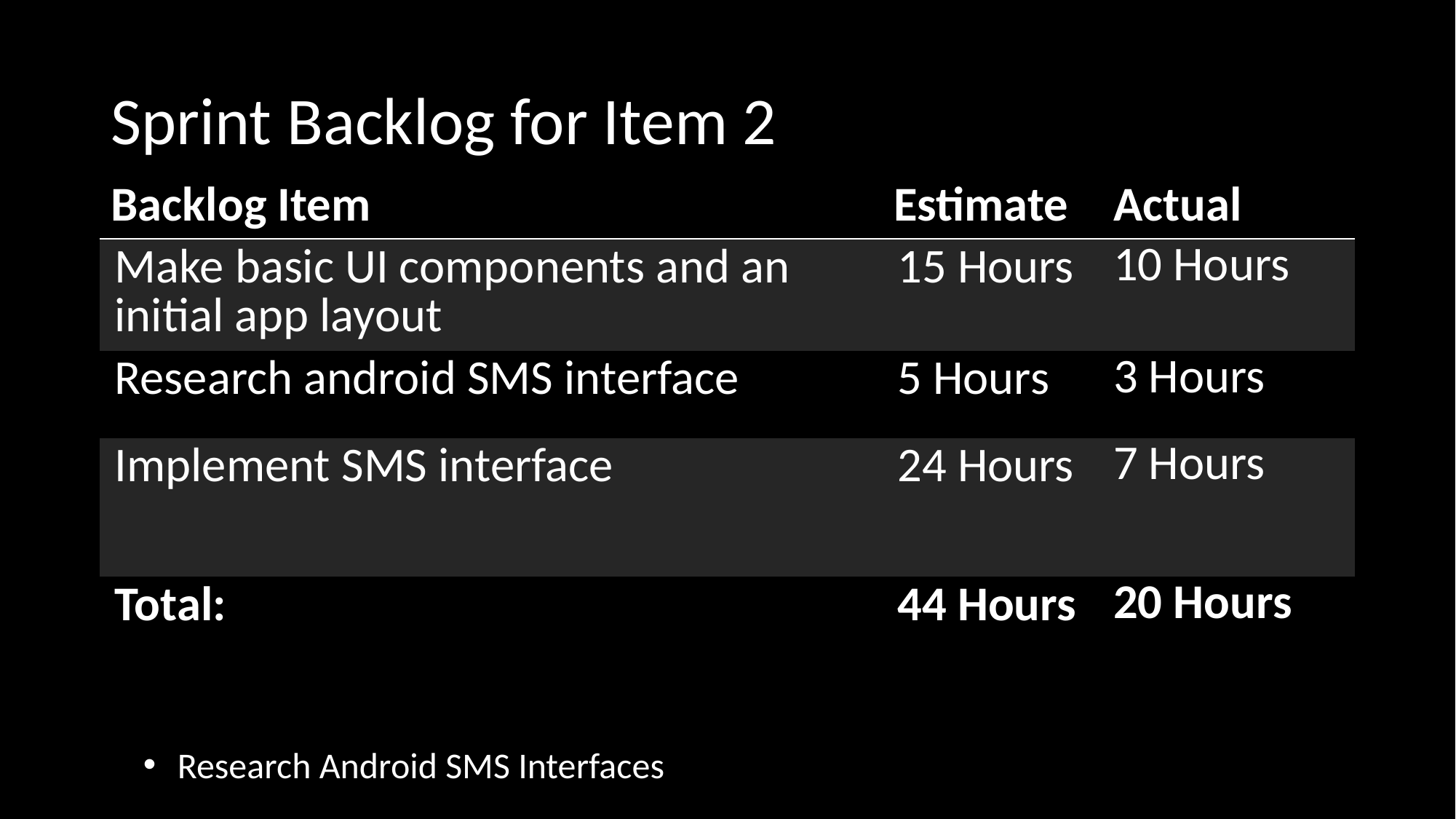

# Sprint Backlog for Item 2
| Backlog Item | Estimate | Actual |
| --- | --- | --- |
| Make basic UI components and an initial app layout | 15 Hours | 10 Hours |
| Research android SMS interface | 5 Hours | 3 Hours |
| Implement SMS interface | 24 Hours | 7 Hours |
| Total: | 44 Hours | 20 Hours |
Research Android SMS Interfaces